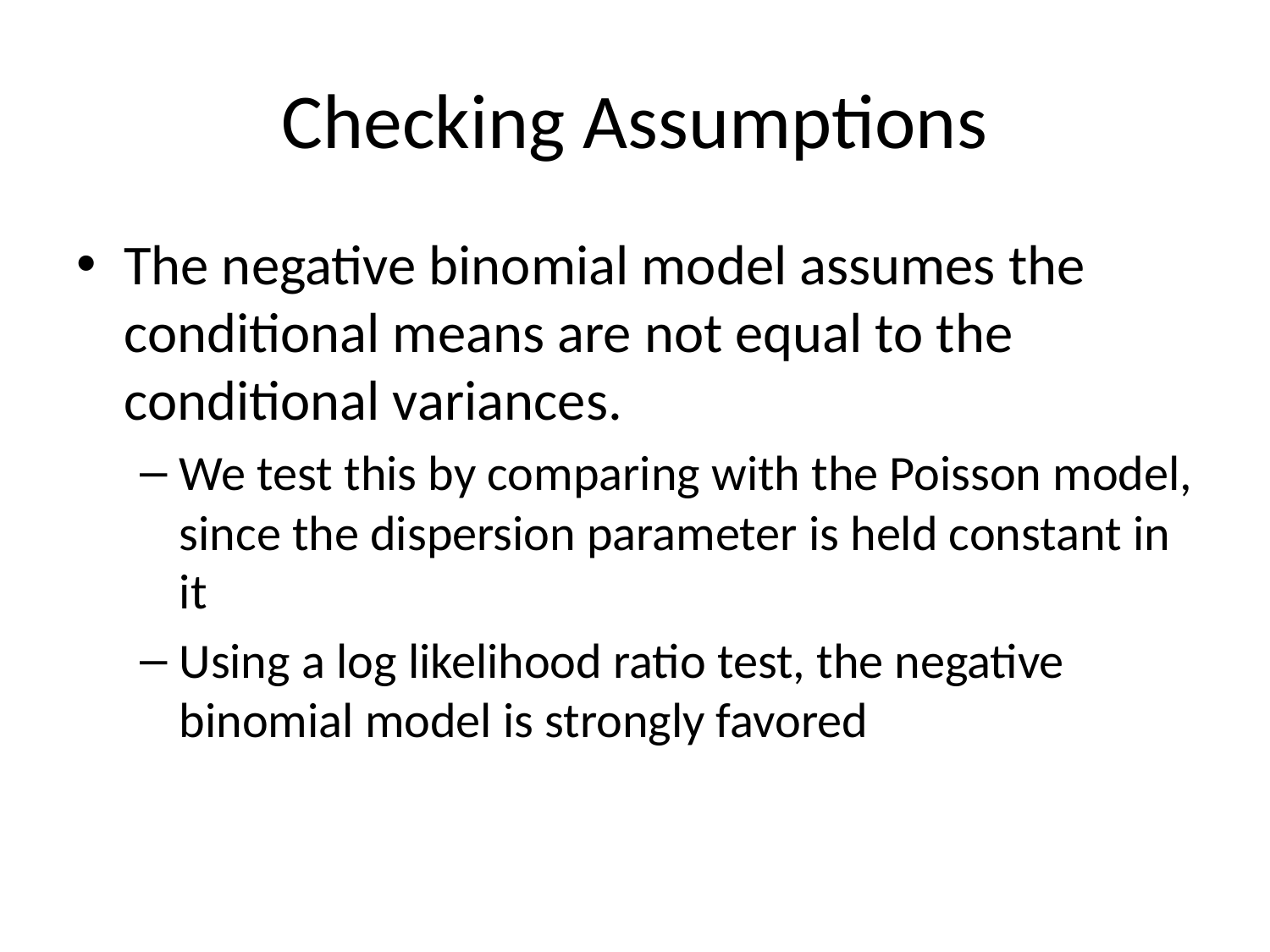

# Checking Assumptions
The negative binomial model assumes the conditional means are not equal to the conditional variances.
We test this by comparing with the Poisson model, since the dispersion parameter is held constant in it
Using a log likelihood ratio test, the negative binomial model is strongly favored